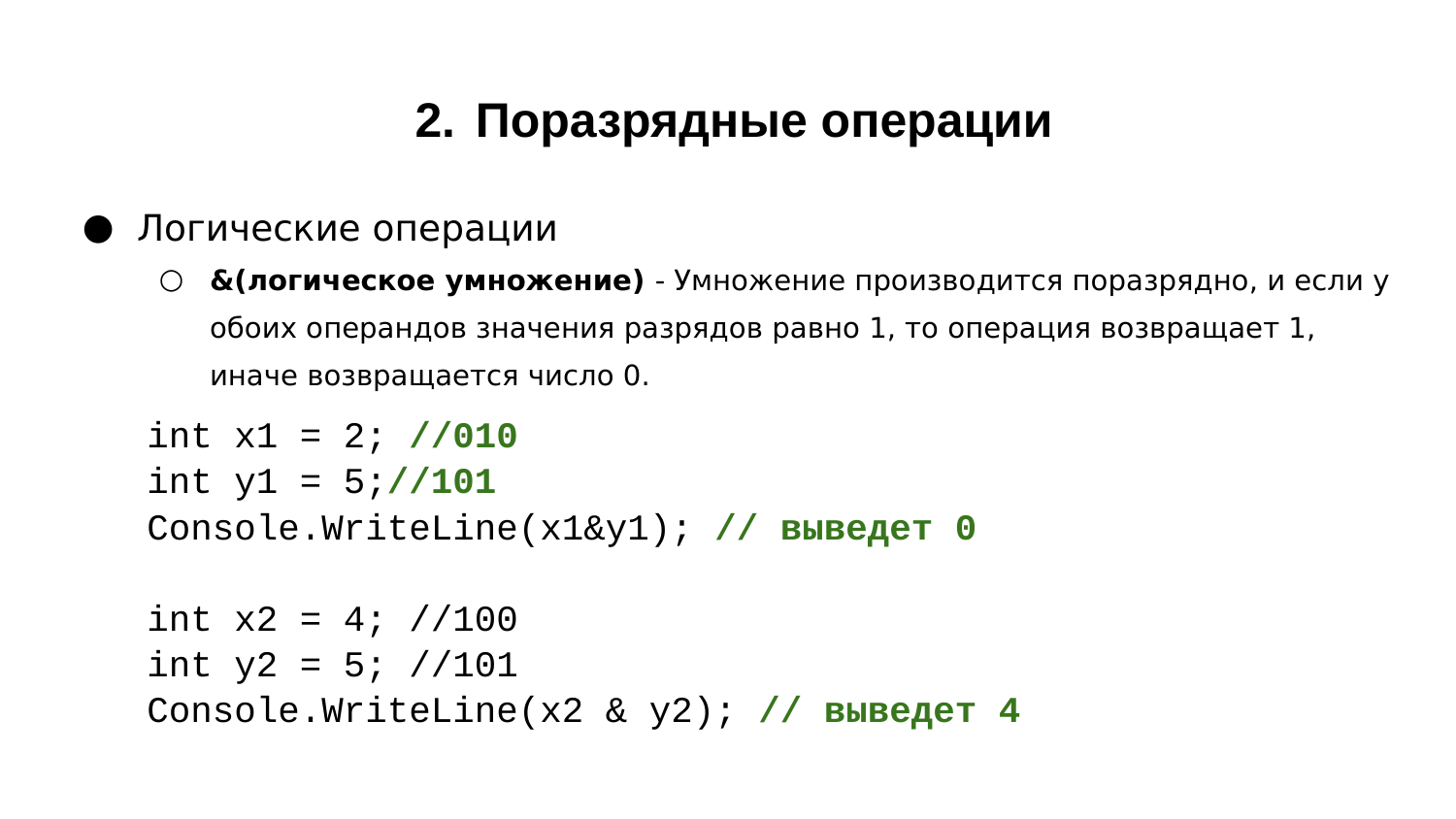

# Поразрядные операции
Логические операции
&(логическое умножение) - Умножение производится поразрядно, и если у обоих операндов значения разрядов равно 1, то операция возвращает 1, иначе возвращается число 0.
int x1 = 2; //010
int y1 = 5;//101
Console.WriteLine(x1&y1); // выведет 0

int x2 = 4; //100
int y2 = 5; //101
Console.WriteLine(x2 & y2); // выведет 4